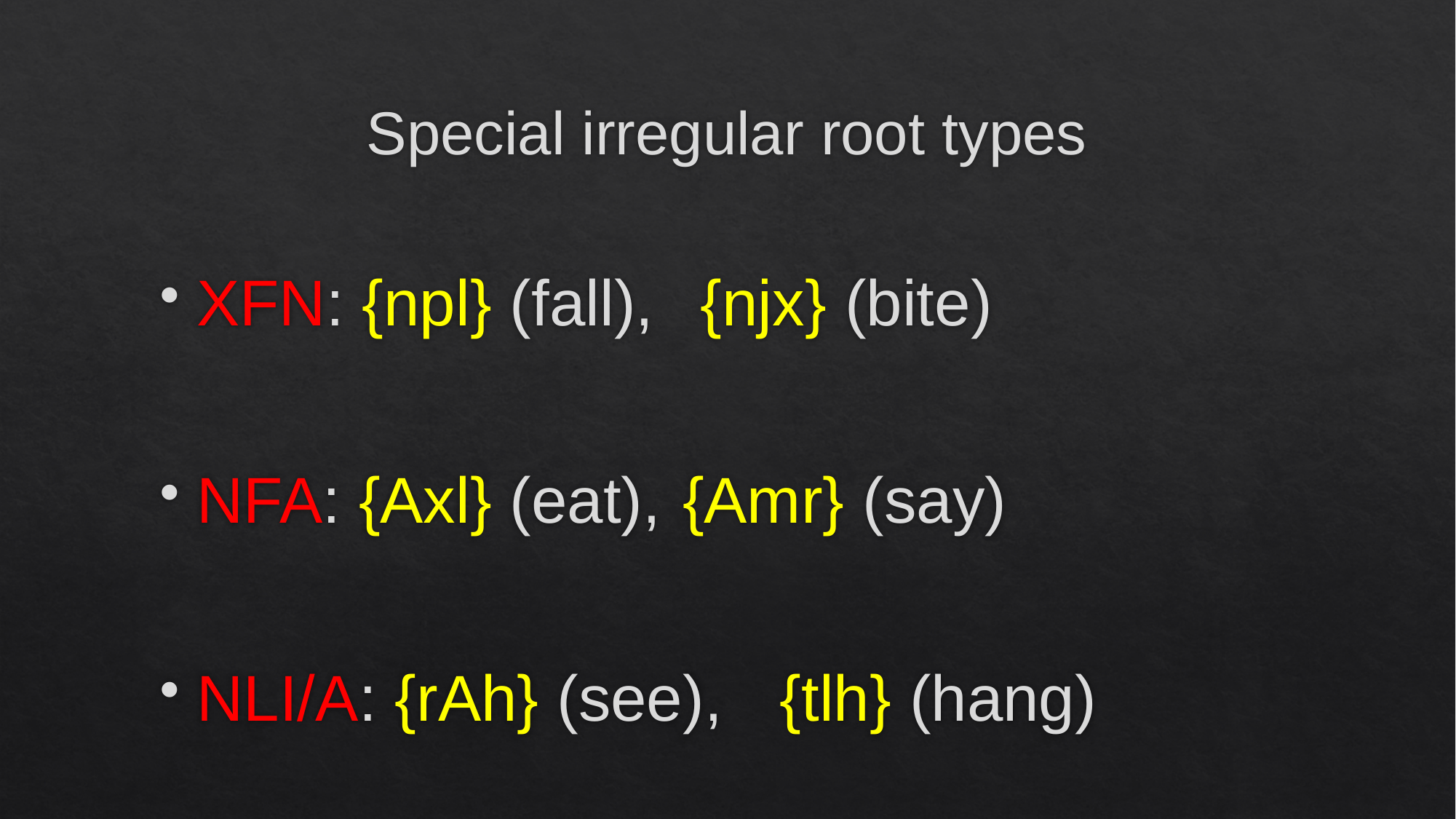

# Special irregular root types
XFN: {npl} (fall),		 {njx} (bite)

NFA: {Axl} (eat),		{Amr} (say)

NLI/A: {rAh} (see),		{tlh} (hang)